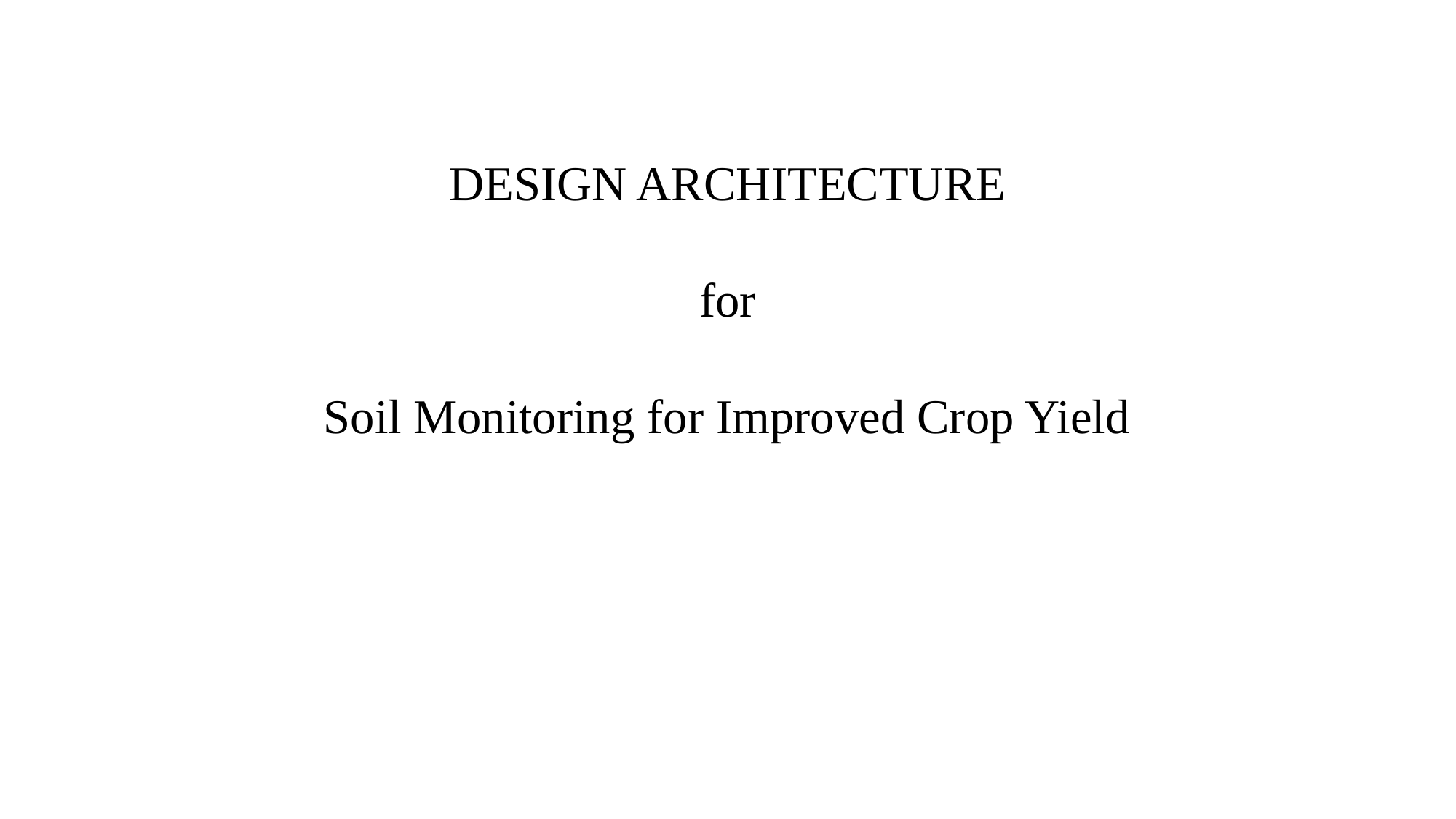

# DESIGN ARCHITECTURE for Soil Monitoring for Improved Crop Yield